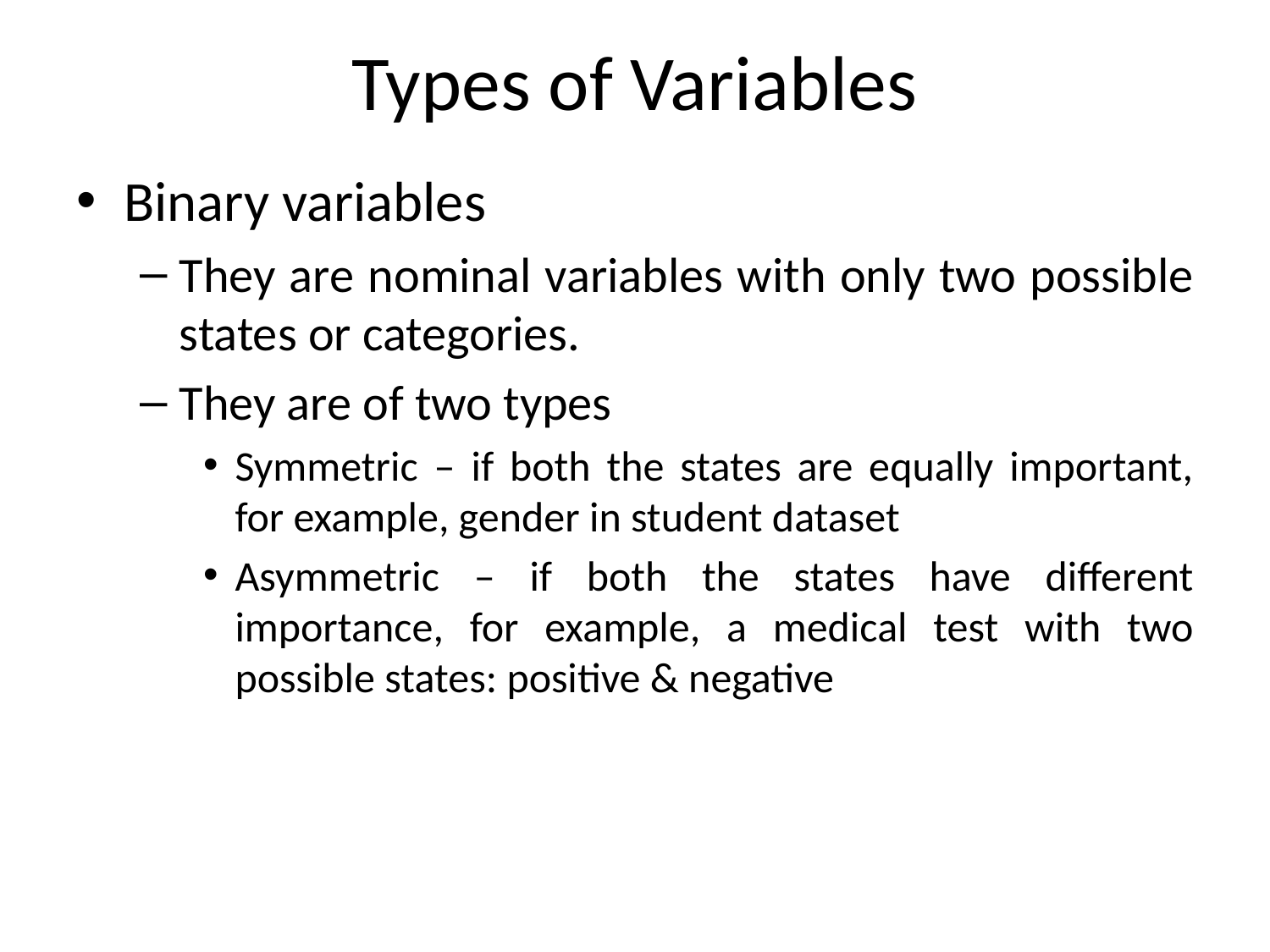

# Types of Variables
Binary variables
They are nominal variables with only two possible states or categories.
They are of two types
Symmetric – if both the states are equally important, for example, gender in student dataset
Asymmetric – if both the states have different importance, for example, a medical test with two possible states: positive & negative